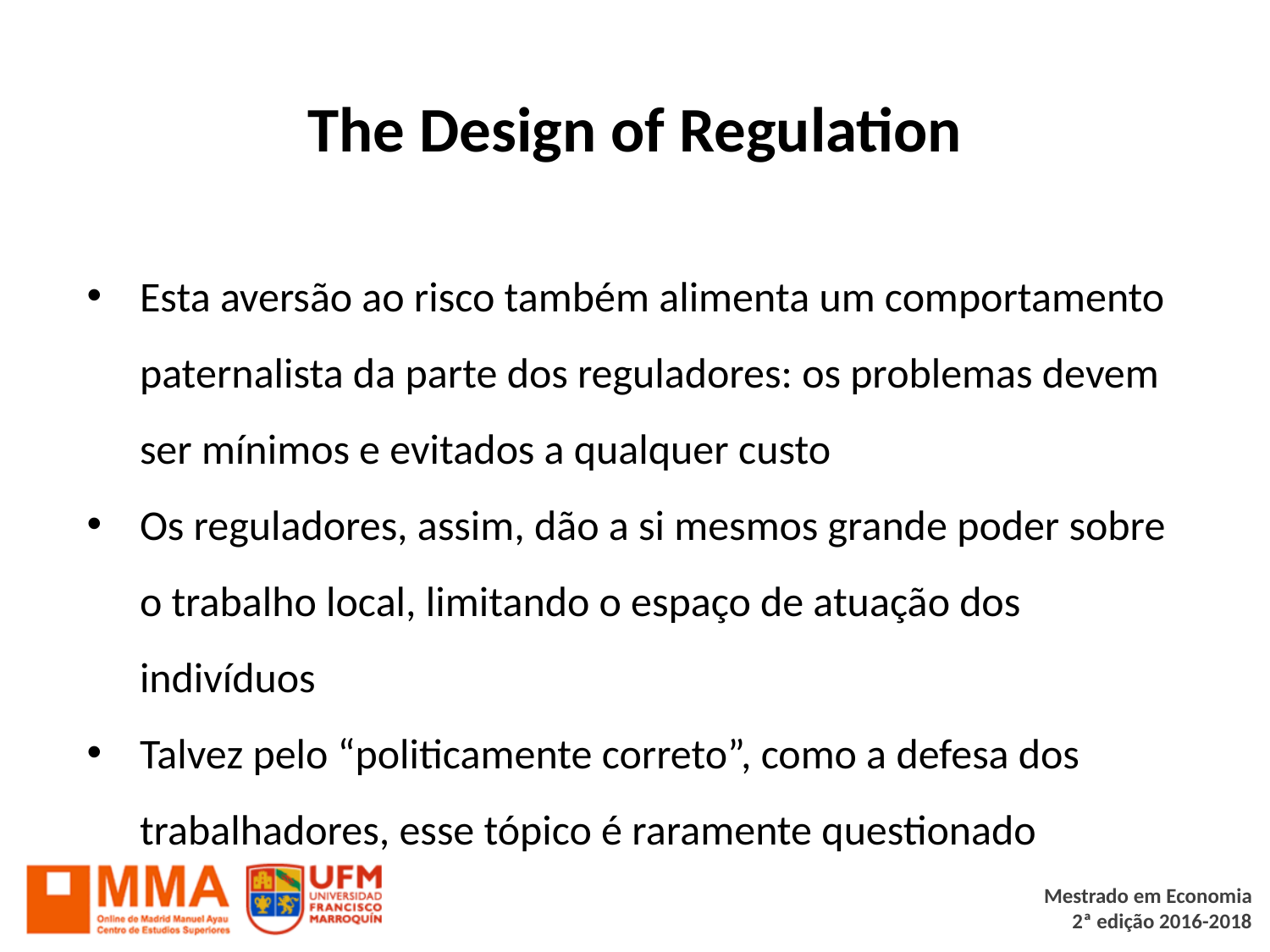

# The Design of Regulation
Esta aversão ao risco também alimenta um comportamento paternalista da parte dos reguladores: os problemas devem ser mínimos e evitados a qualquer custo
Os reguladores, assim, dão a si mesmos grande poder sobre o trabalho local, limitando o espaço de atuação dos indivíduos
Talvez pelo “politicamente correto”, como a defesa dos trabalhadores, esse tópico é raramente questionado